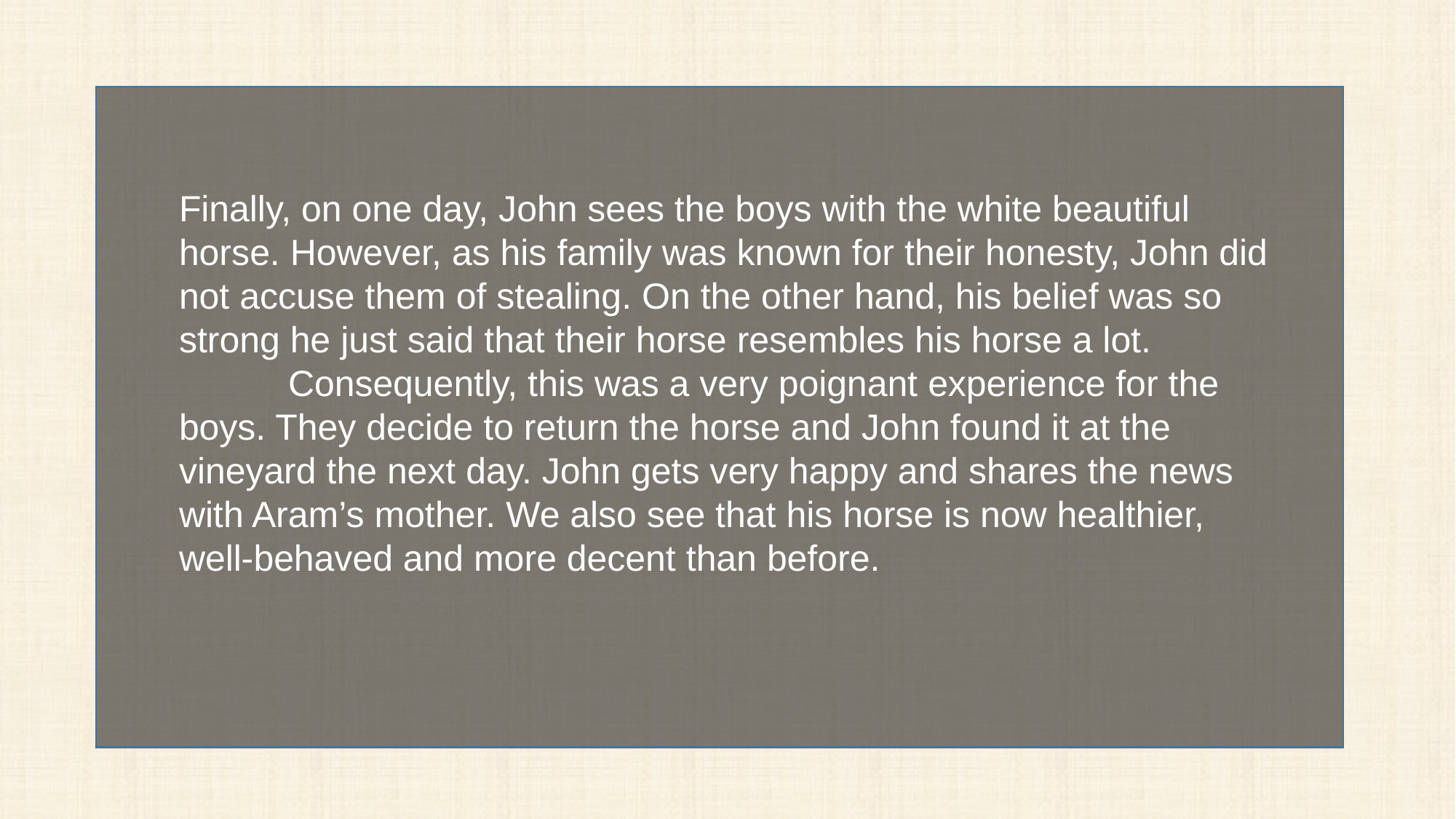

Finally, on one day, John sees the boys with the white beautiful horse. However, as his family was known for their honesty, John did not accuse them of stealing. On the other hand, his belief was so strong he just said that their horse resembles his horse a lot.
	Consequently, this was a very poignant experience for the boys. They decide to return the horse and John found it at the vineyard the next day. John gets very happy and shares the news with Aram’s mother. We also see that his horse is now healthier, well-behaved and more decent than before.